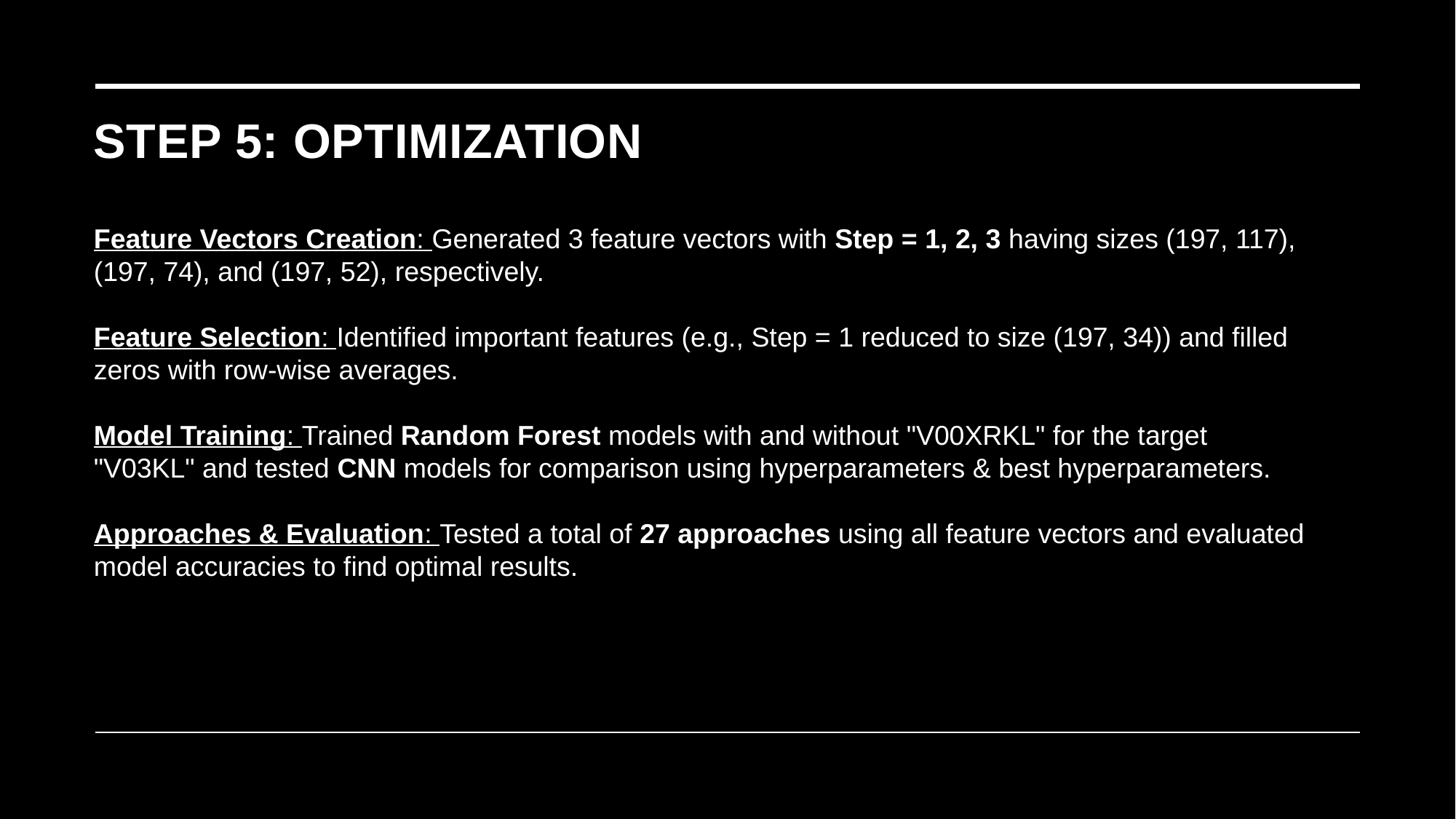

# STEP 5: Optimization
Feature Vectors Creation: Generated 3 feature vectors with Step = 1, 2, 3 having sizes (197, 117), (197, 74), and (197, 52), respectively.

Feature Selection: Identified important features (e.g., Step = 1 reduced to size (197, 34)) and filled zeros with row-wise averages.

Model Training: Trained Random Forest models with and without "V00XRKL" for the target "V03KL" and tested CNN models for comparison using hyperparameters & best hyperparameters.

Approaches & Evaluation: Tested a total of 27 approaches using all feature vectors and evaluated model accuracies to find optimal results.